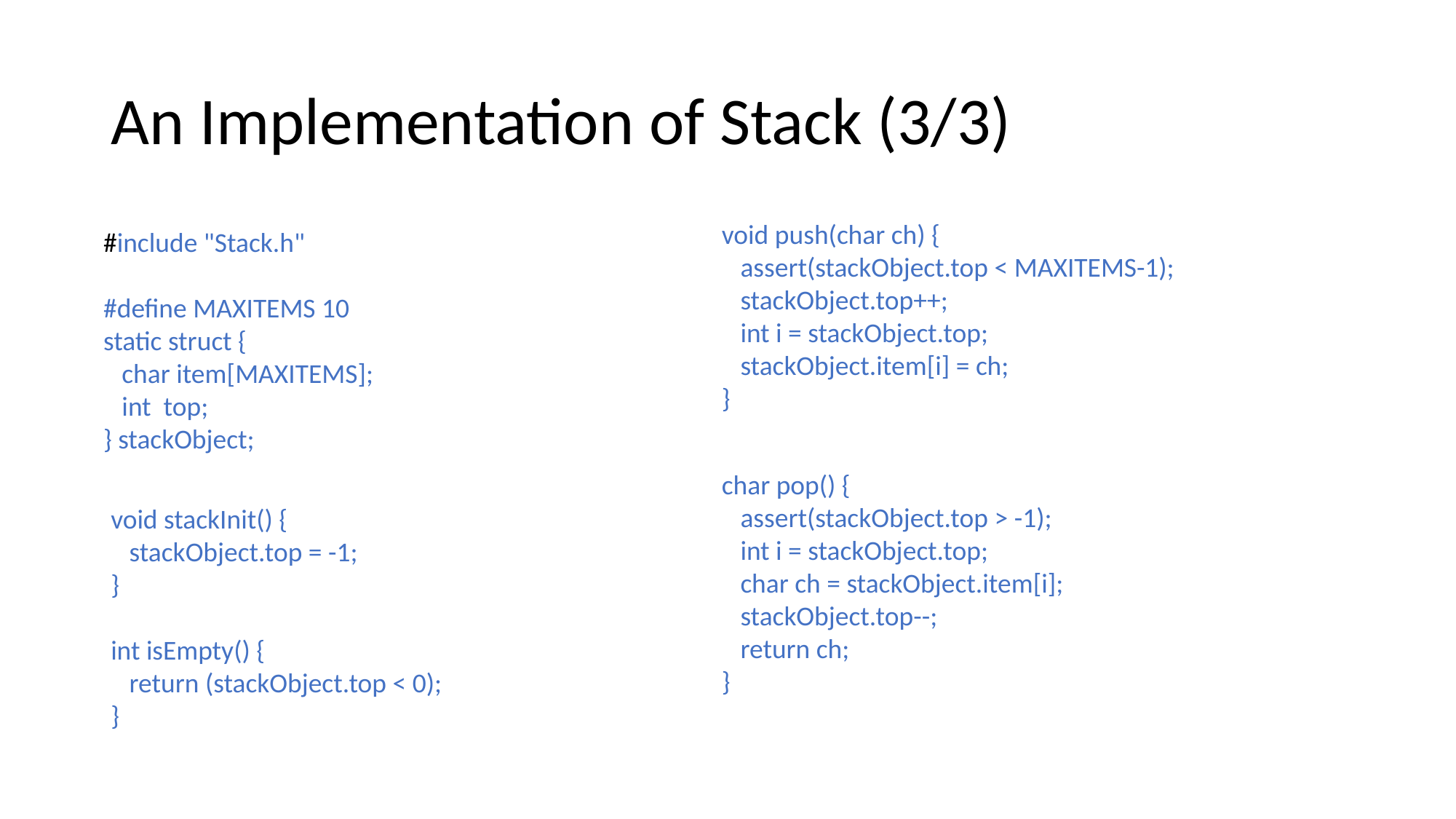

# An Implementation of Stack (3/3)
void push(char ch) {
   assert(stackObject.top < MAXITEMS-1);
   stackObject.top++;
   int i = stackObject.top;
   stackObject.item[i] = ch;
}

#include "Stack.h"

#define MAXITEMS 10
static struct {
   char item[MAXITEMS];
   int  top;
} stackObject;
char pop() {
   assert(stackObject.top > -1);
   int i = stackObject.top;
   char ch = stackObject.item[i];
   stackObject.top--;
   return ch;
}
void stackInit() {
   stackObject.top = -1;
}

int isEmpty() {
   return (stackObject.top < 0);
}